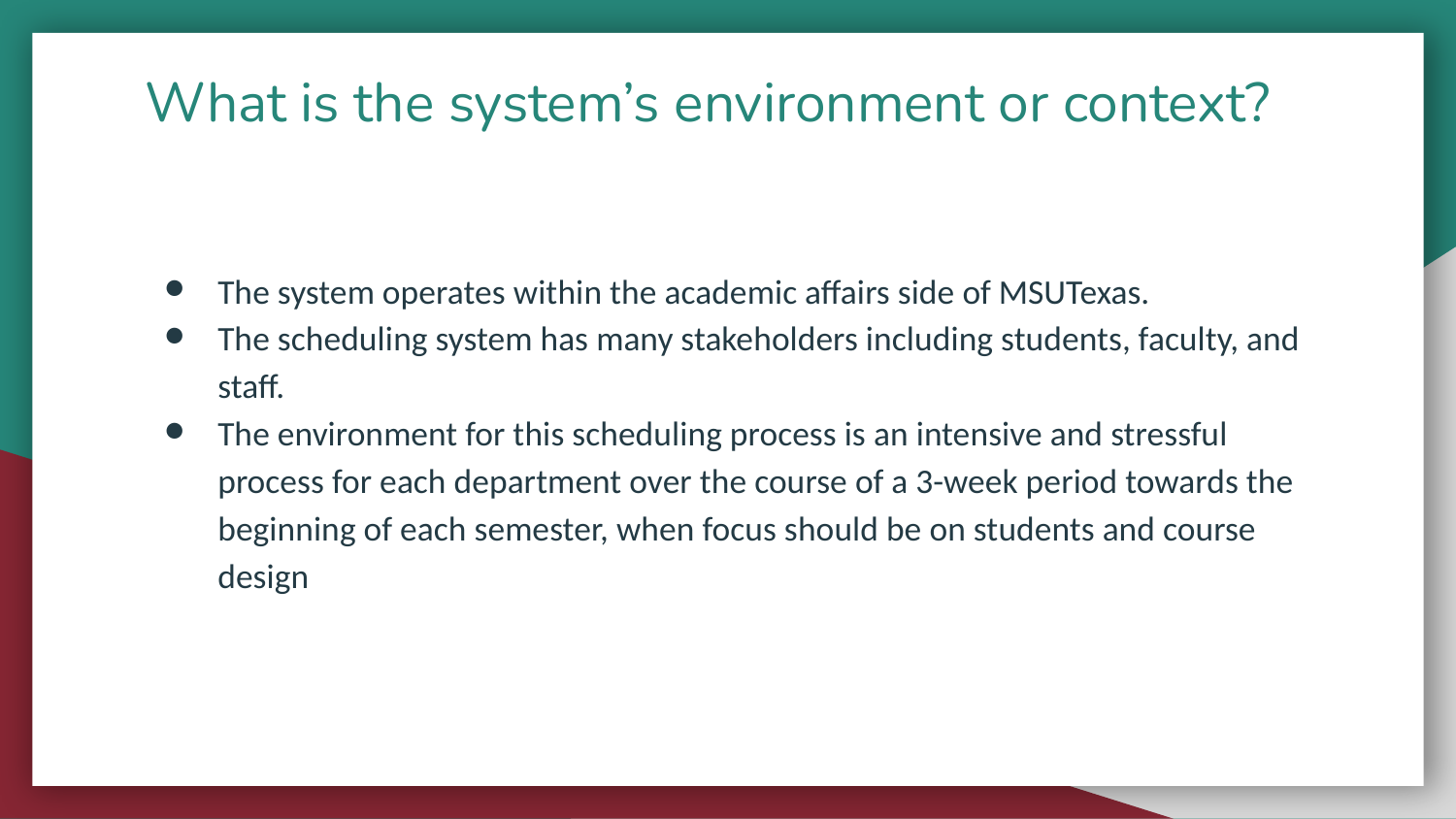

# What is the system’s environment or context?
The system operates within the academic affairs side of MSUTexas.
The scheduling system has many stakeholders including students, faculty, and staff.
The environment for this scheduling process is an intensive and stressful process for each department over the course of a 3-week period towards the beginning of each semester, when focus should be on students and course design